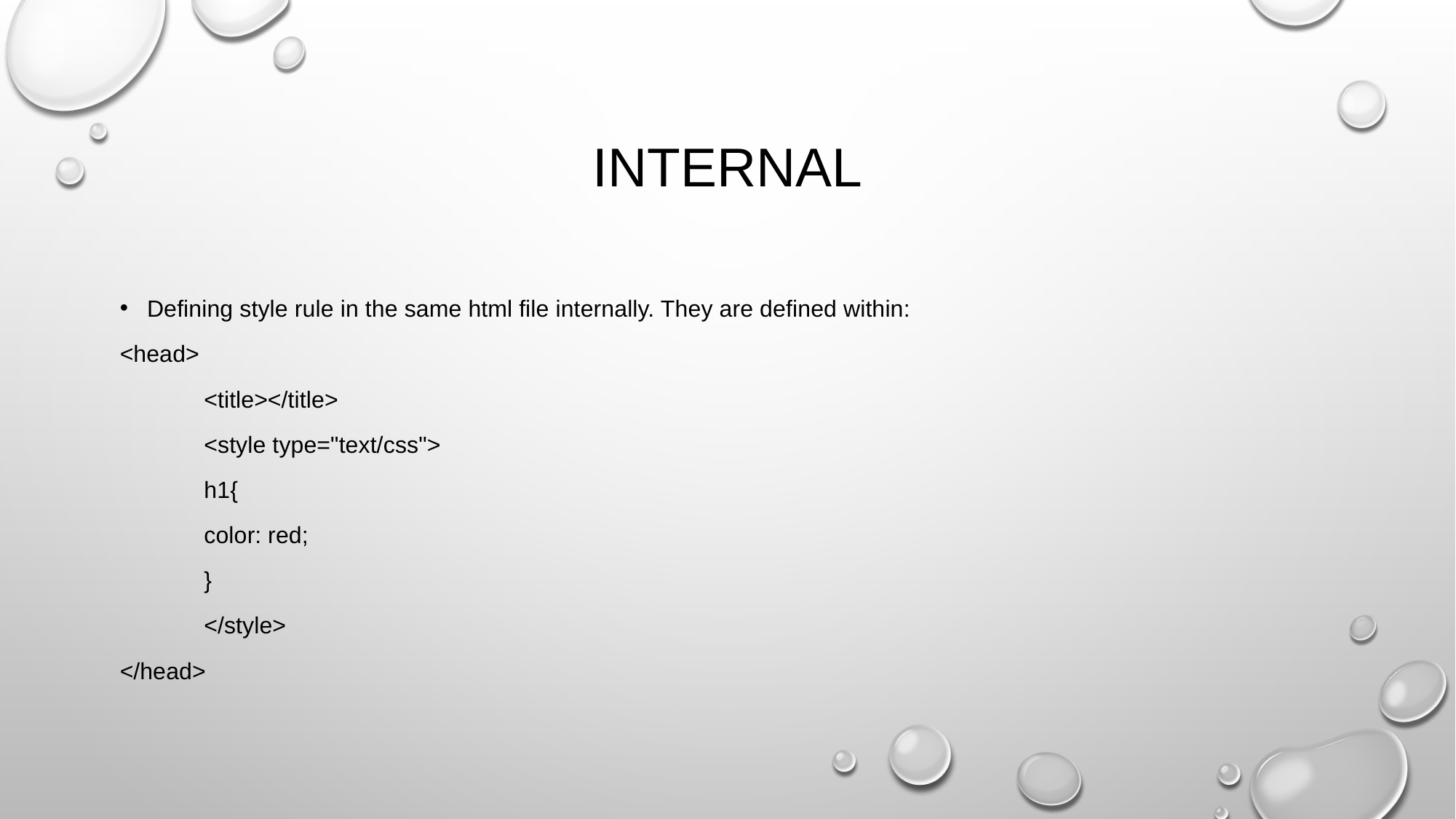

# internal
Defining style rule in the same html file internally. They are defined within:
<head>
	<title></title>
	<style type="text/css">
		h1{
			color: red;
		}
	</style>
</head>